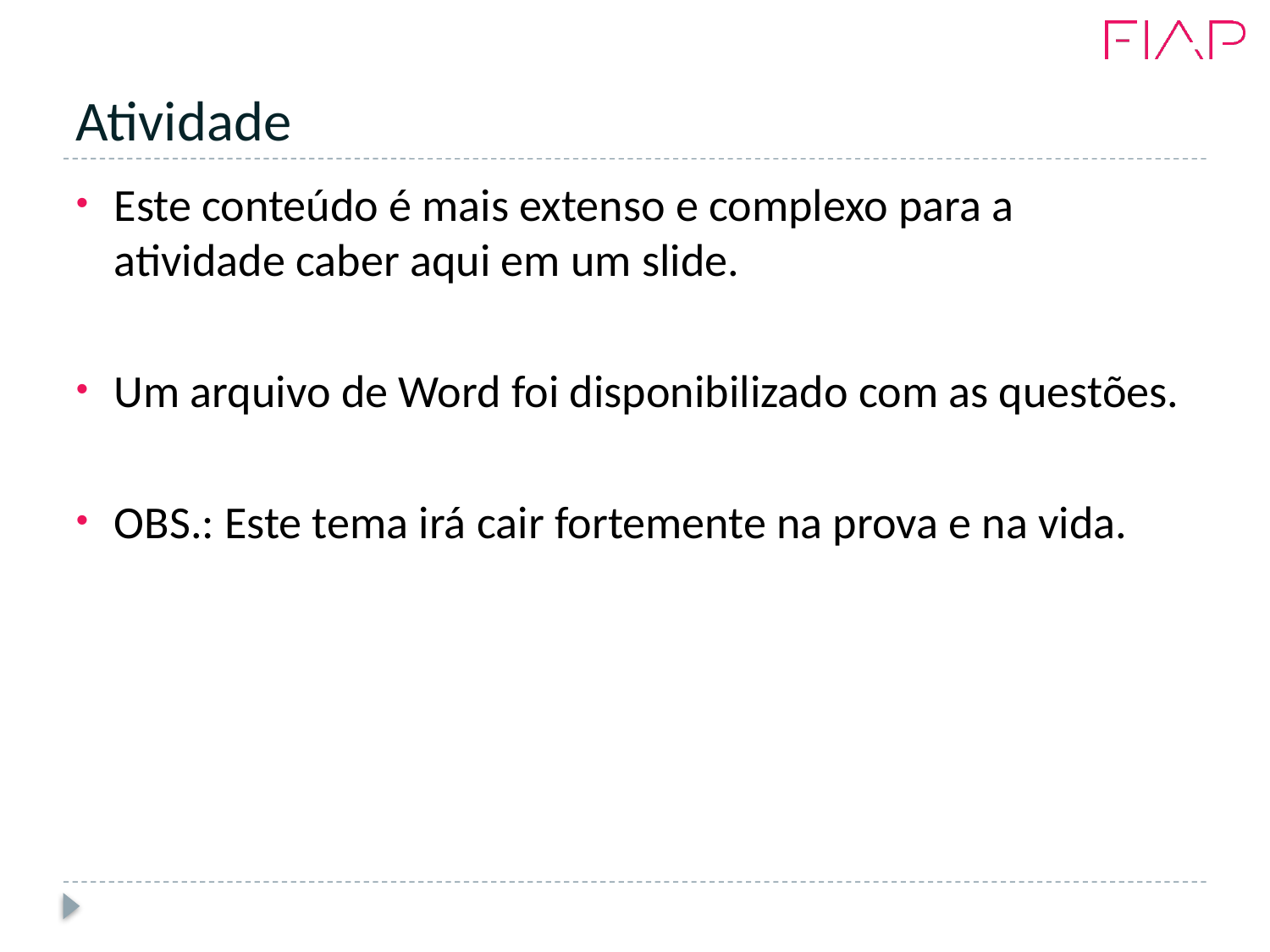

# Atividade
Este conteúdo é mais extenso e complexo para a atividade caber aqui em um slide.

Um arquivo de Word foi disponibilizado com as questões.

OBS.: Este tema irá cair fortemente na prova e na vida.